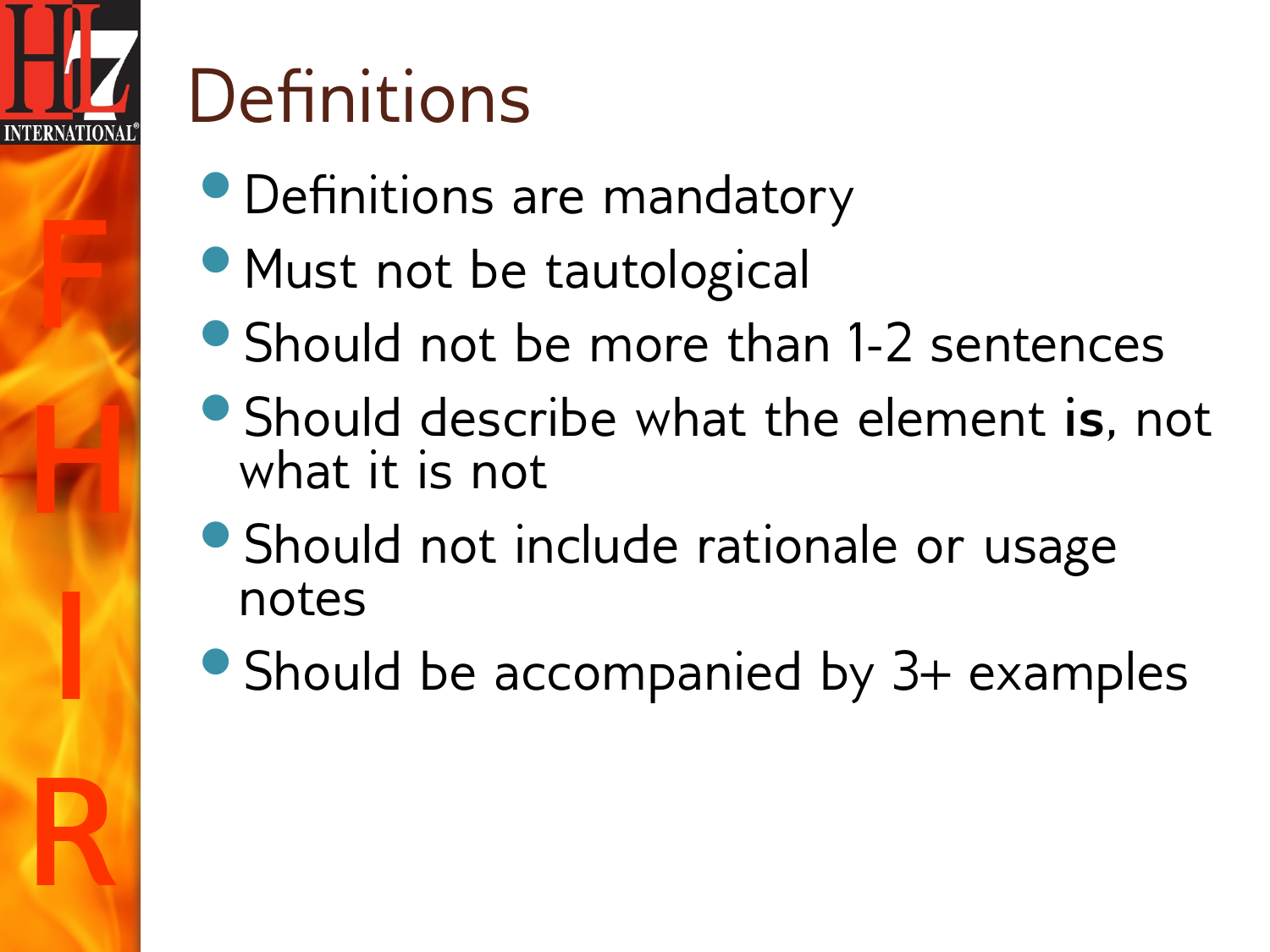

# Definitions
Definitions are mandatory
Must not be tautological
Should not be more than 1-2 sentences
Should describe what the element is, not what it is not
Should not include rationale or usage notes
Should be accompanied by 3+ examples